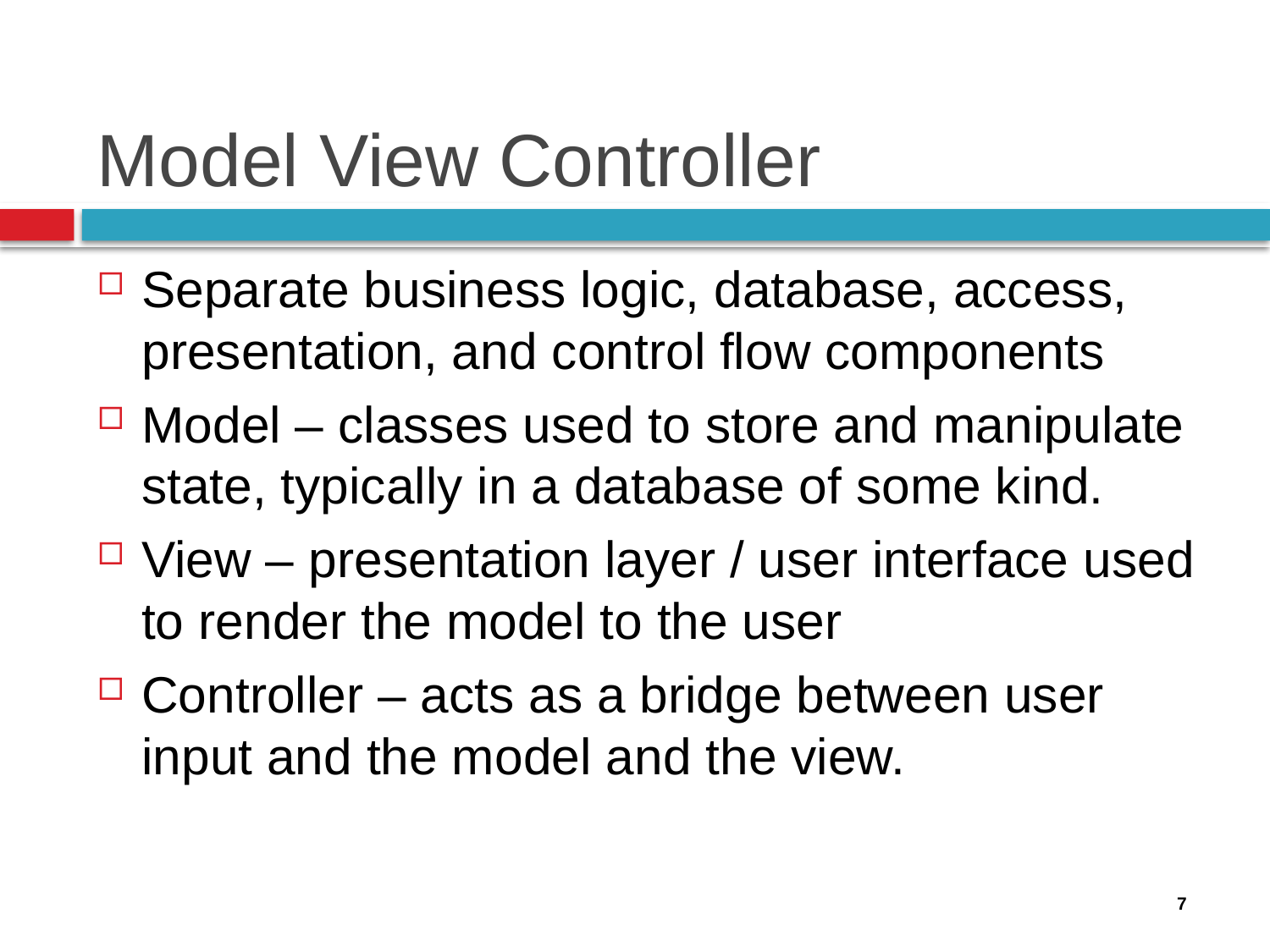

# Model View Controller
Separate business logic, database, access, presentation, and control flow components
Model – classes used to store and manipulate state, typically in a database of some kind.
View – presentation layer / user interface used to render the model to the user
Controller – acts as a bridge between user input and the model and the view.